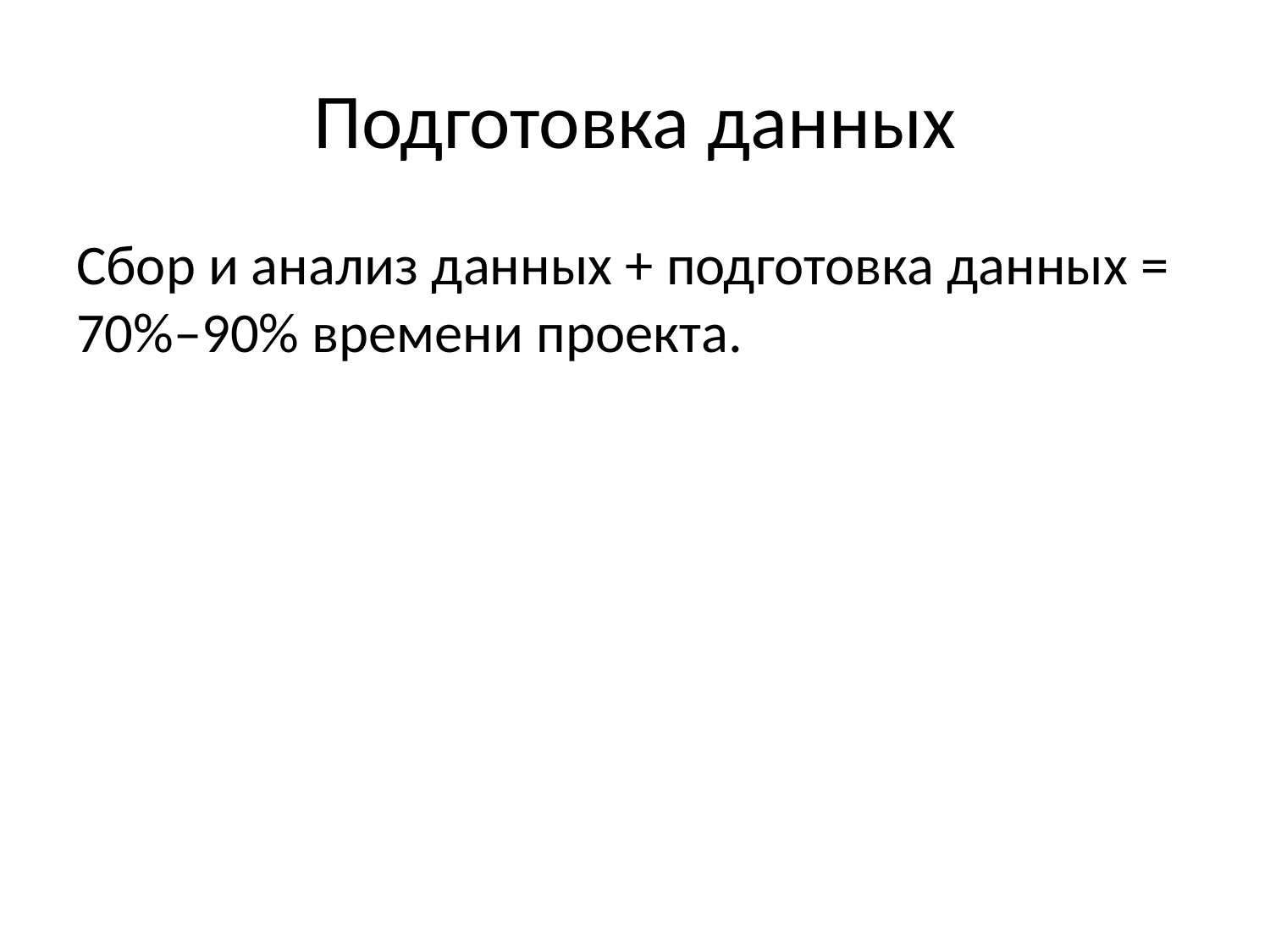

# Подготовка данных
Сбор и анализ данных + подготовка данных = 70%–90% времени проекта.